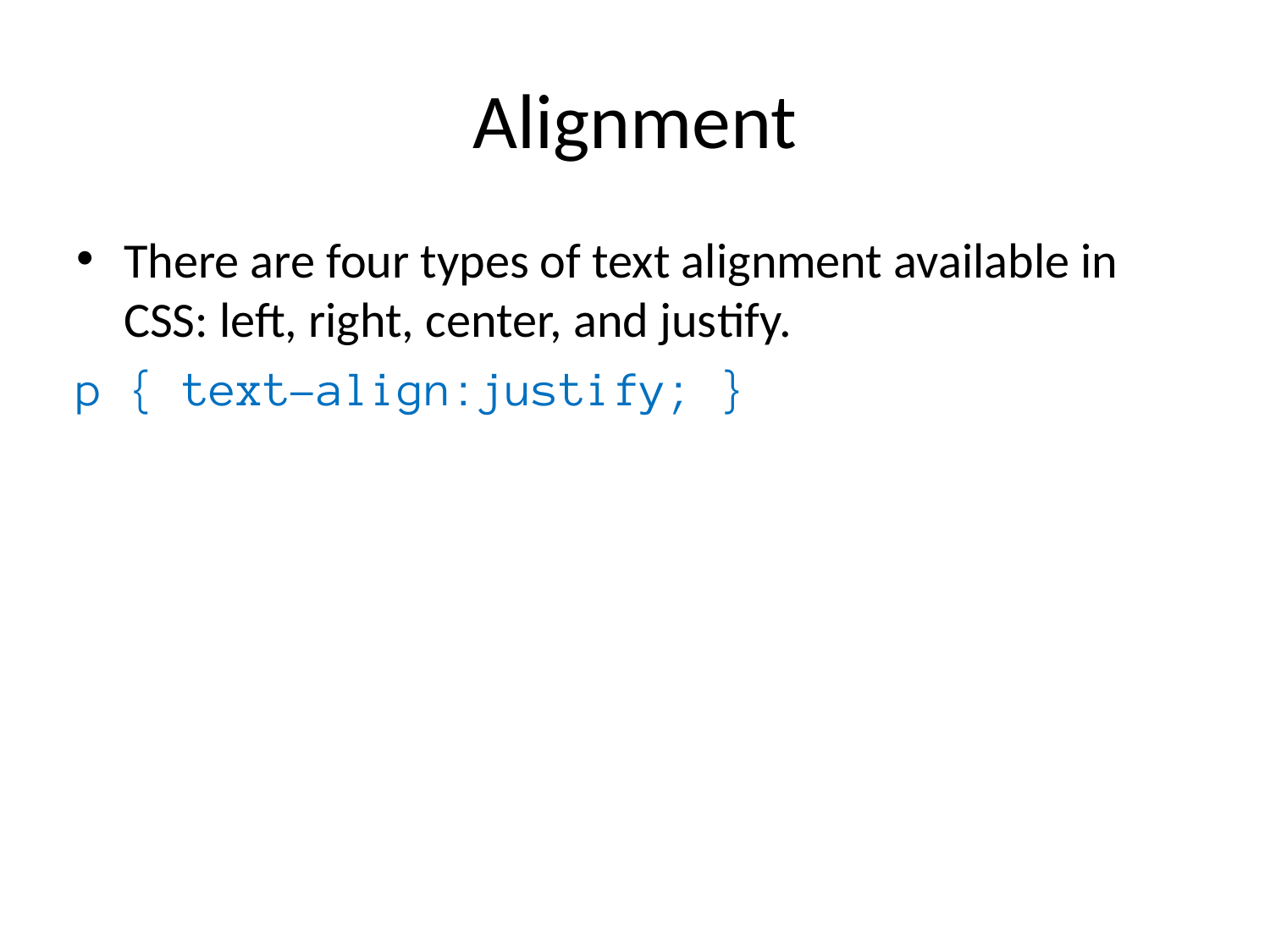

# Alignment
There are four types of text alignment available in CSS: left, right, center, and justify.
p { text-align:justify; }